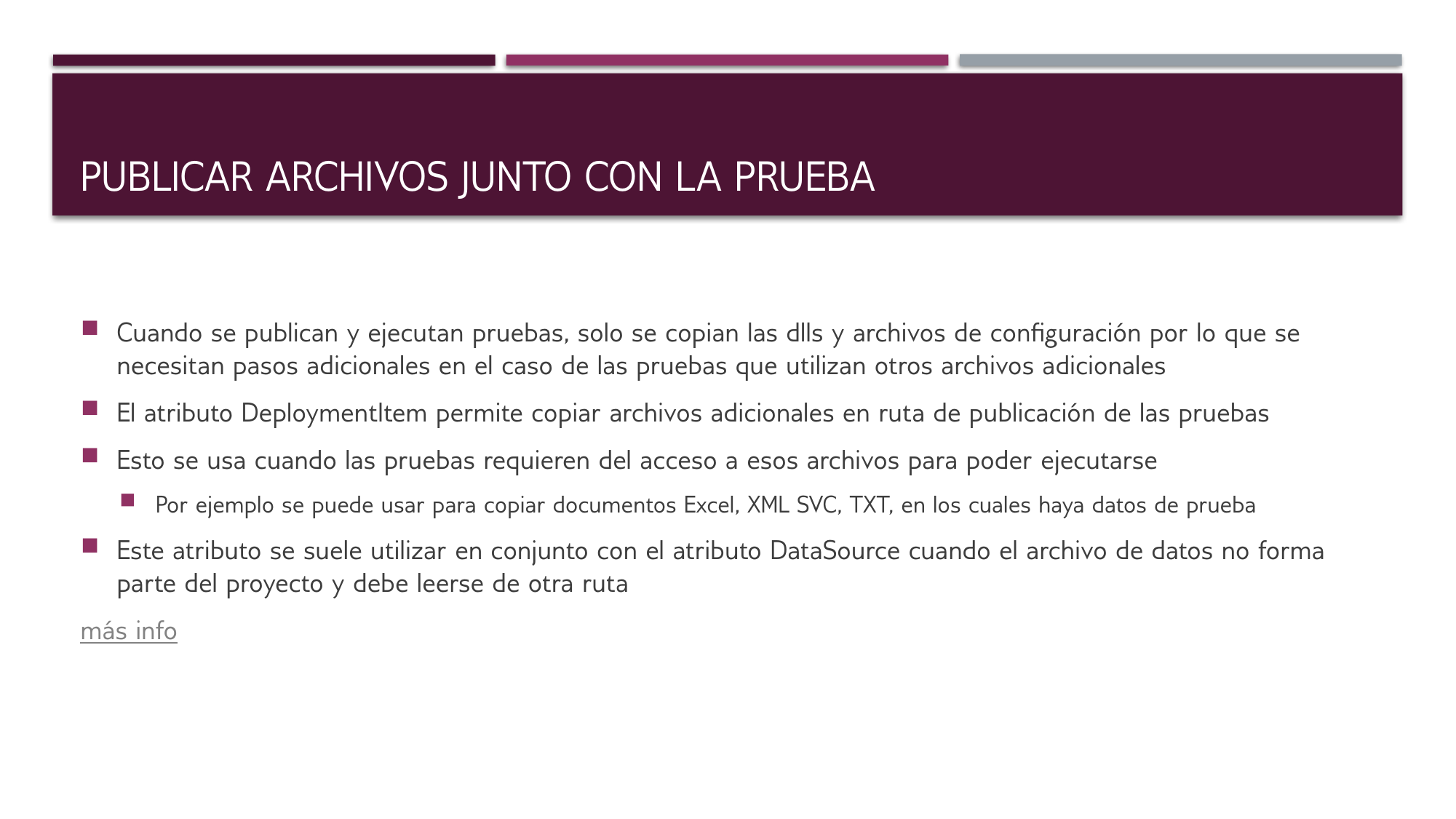

# Publicar archivos junto con la prueba
Cuando se publican y ejecutan pruebas, solo se copian las dlls y archivos de configuración por lo que se necesitan pasos adicionales en el caso de las pruebas que utilizan otros archivos adicionales
El atributo DeploymentItem permite copiar archivos adicionales en ruta de publicación de las pruebas
Esto se usa cuando las pruebas requieren del acceso a esos archivos para poder ejecutarse
Por ejemplo se puede usar para copiar documentos Excel, XML SVC, TXT, en los cuales haya datos de prueba
Este atributo se suele utilizar en conjunto con el atributo DataSource cuando el archivo de datos no forma parte del proyecto y debe leerse de otra ruta
más info